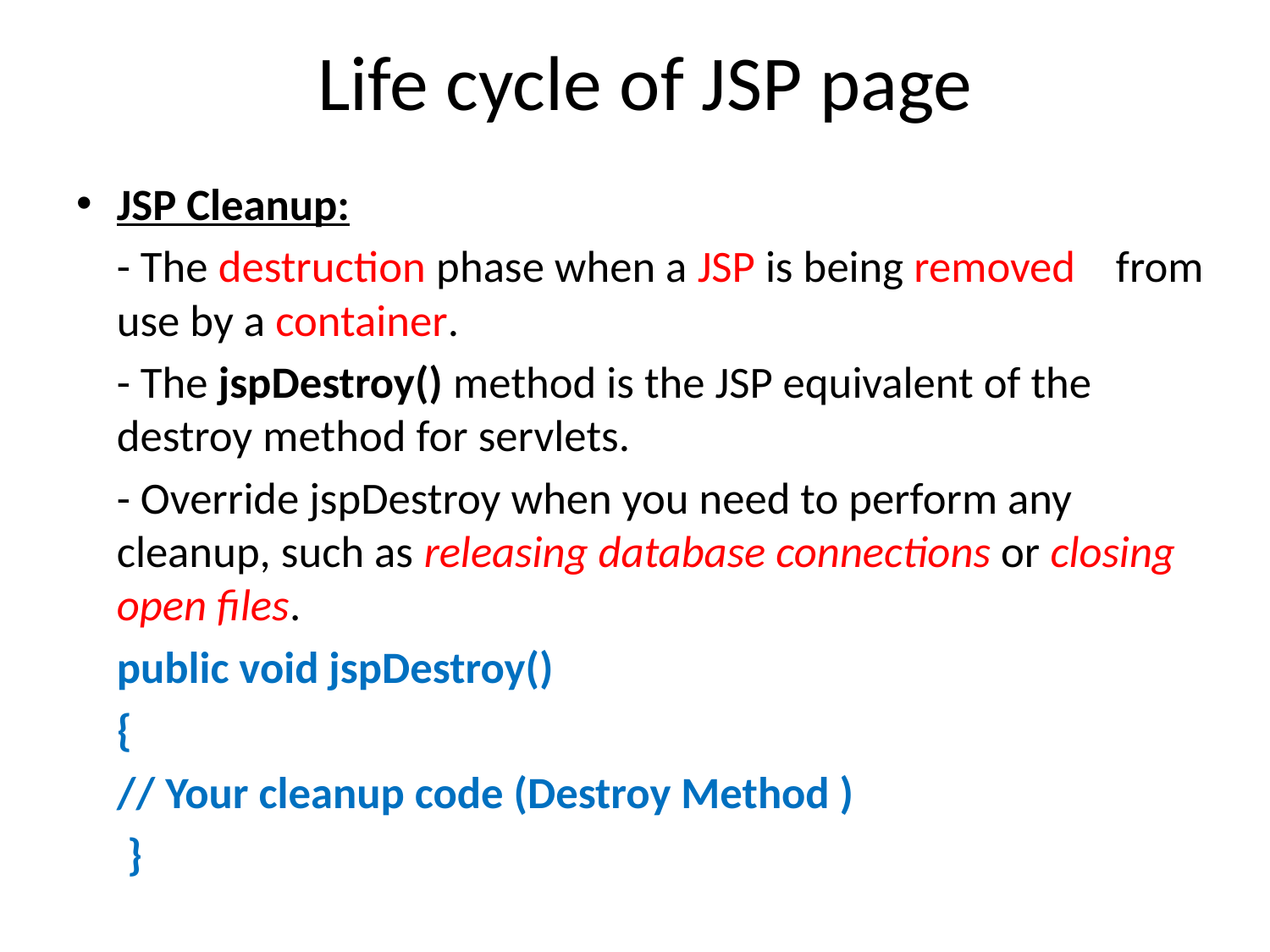

# Life cycle of JSP page
JSP Cleanup:
	- The destruction phase when a JSP is being removed    from use by a container.
	- The jspDestroy() method is the JSP equivalent of the destroy method for servlets.
	- Override jspDestroy when you need to perform any    cleanup, such as releasing database connections or closing open files.
		public void jspDestroy()
		{
			// Your cleanup code (Destroy Method )
		 }